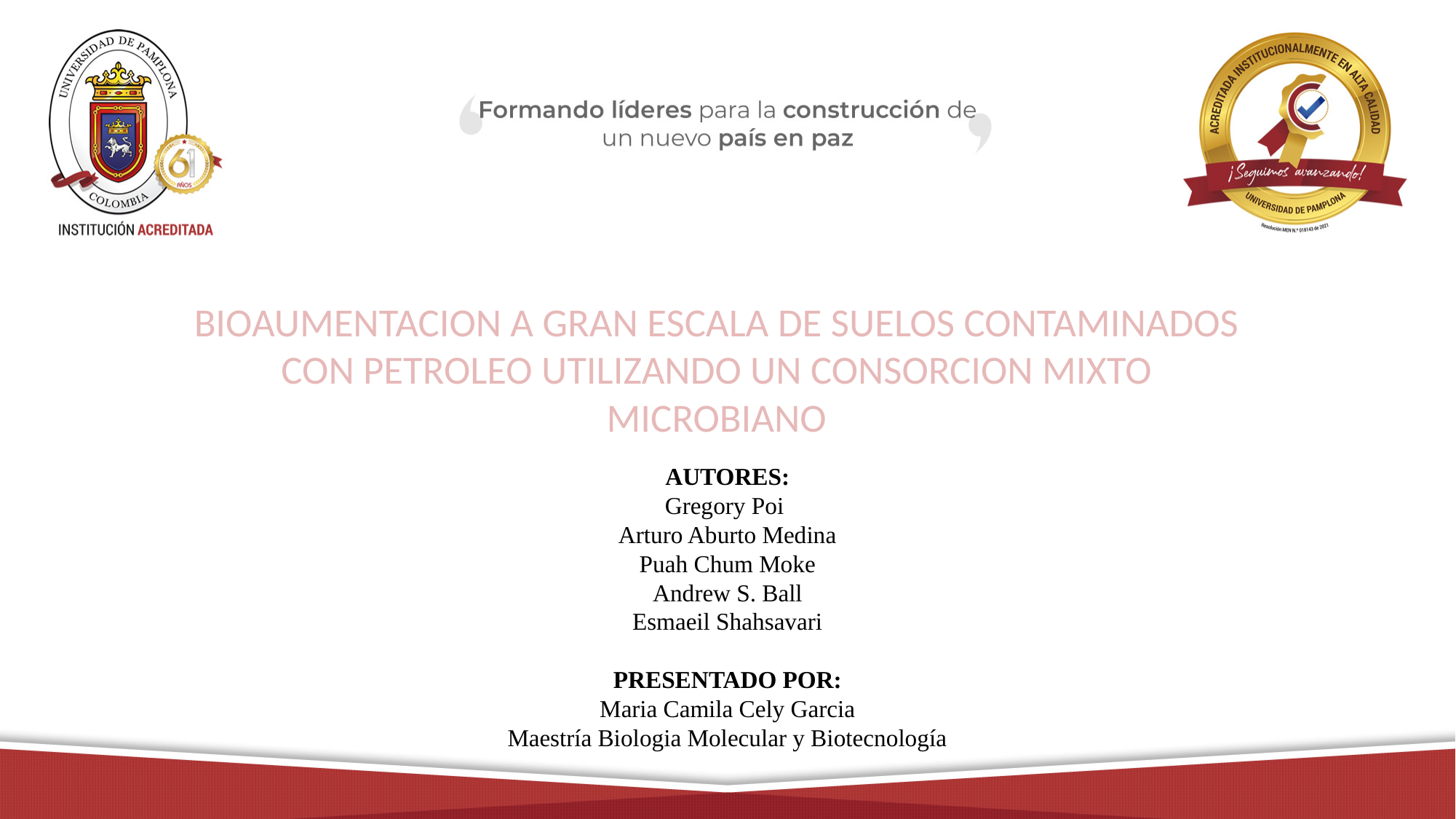

# BIOAUMENTACION A GRAN ESCALA DE SUELOS CONTAMINADOS CON PETROLEO UTILIZANDO UN CONSORCION MIXTO MICROBIANO
AUTORES:
Gregory Poi
Arturo Aburto Medina
Puah Chum Moke
Andrew S. Ball
Esmaeil Shahsavari

PRESENTADO POR:
Maria Camila Cely Garcia
Maestría Biologia Molecular y Biotecnología